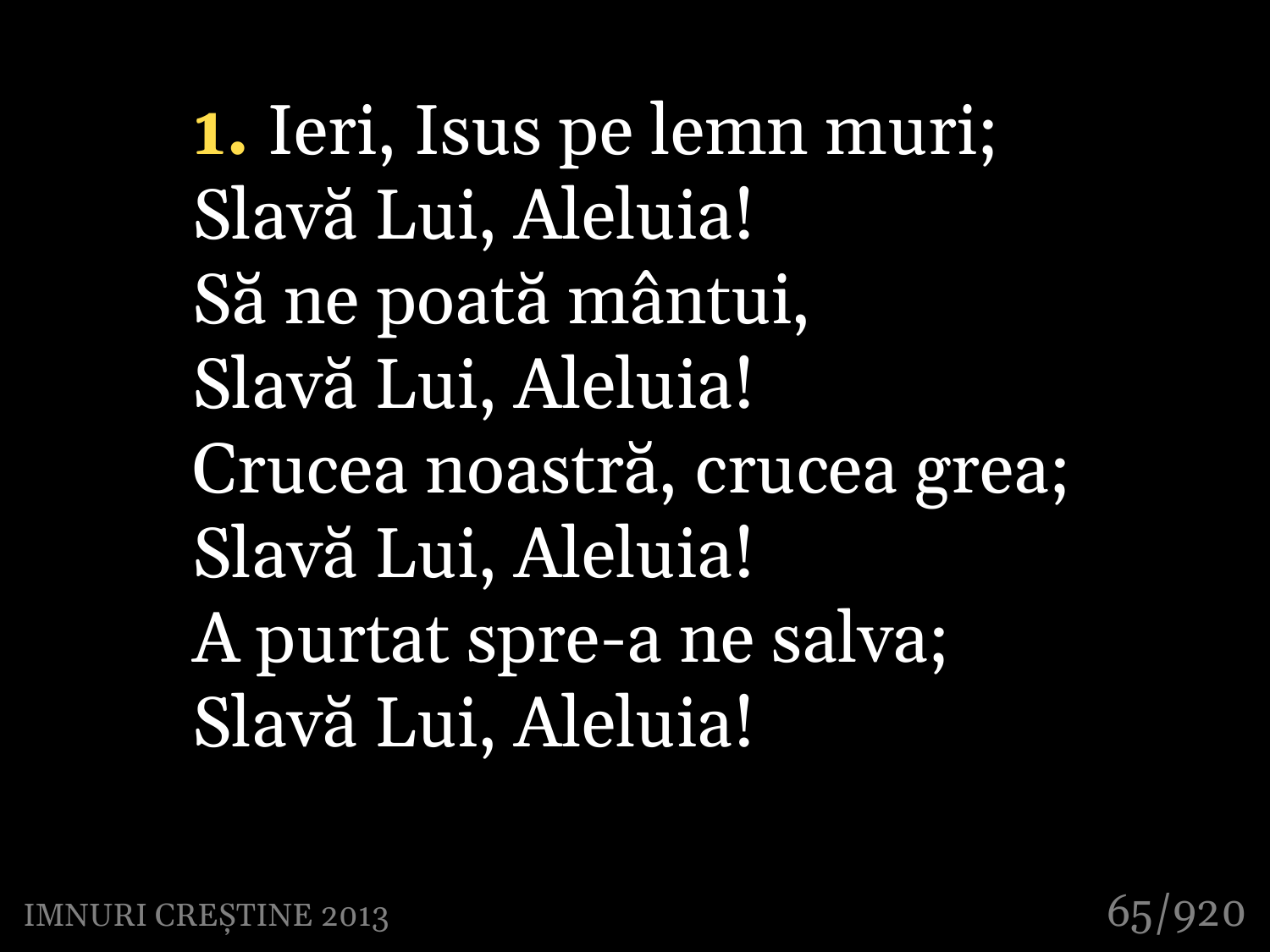

1. Ieri, Isus pe lemn muri;
Slavă Lui, Aleluia!
Să ne poată mântui,
Slavă Lui, Aleluia!
Crucea noastră, crucea grea;
Slavă Lui, Aleluia!
A purtat spre-a ne salva;
Slavă Lui, Aleluia!
65/920
IMNURI CREȘTINE 2013